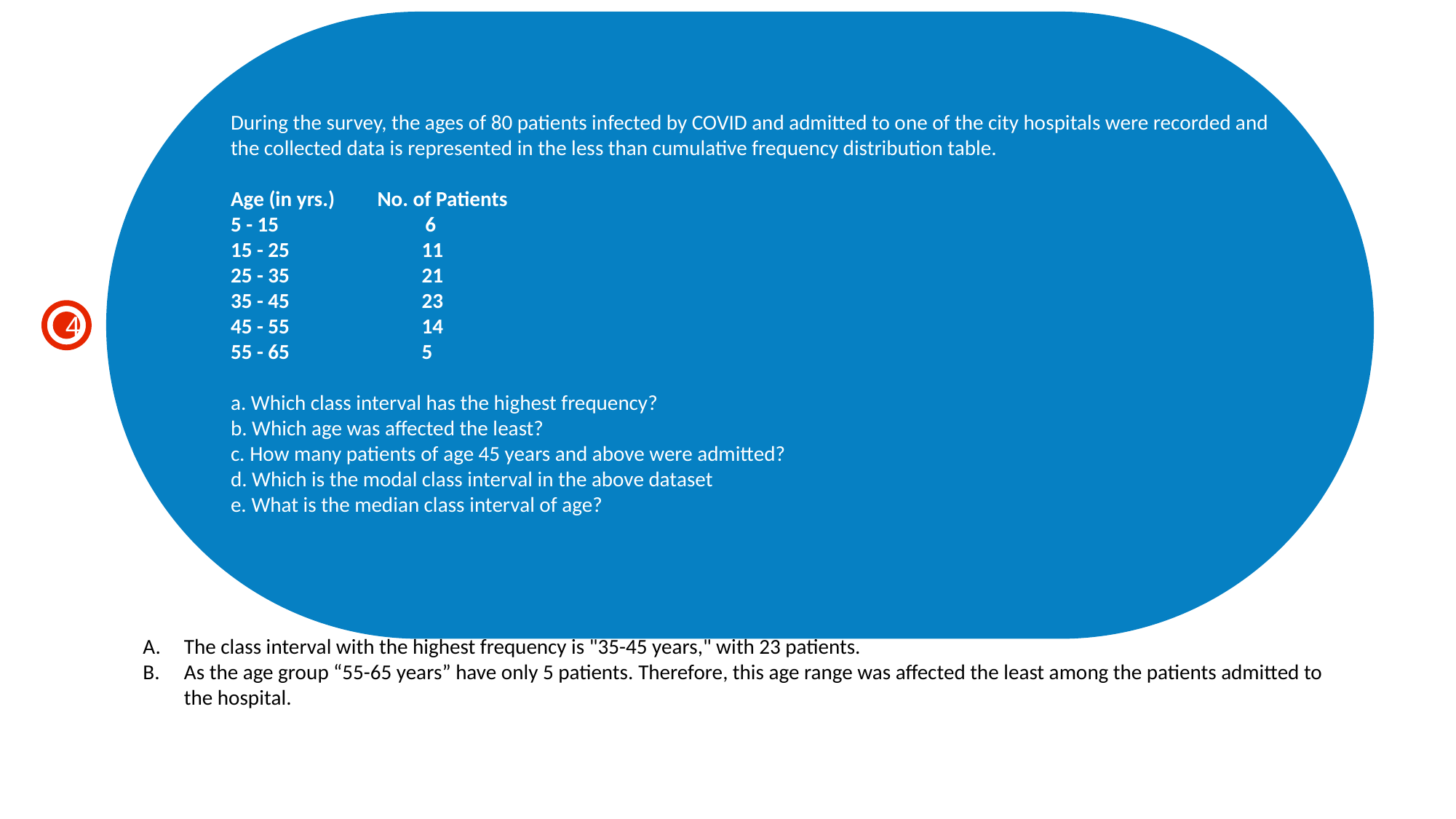

During the survey, the ages of 80 patients infected by COVID and admitted to one of the city hospitals were recorded and the collected data is represented in the less than cumulative frequency distribution table.

Age (in yrs.)         No. of Patients
5 - 15                               6
15 - 25                            11
25 - 35                            21
35 - 45                            23
45 - 55                            14
55 - 65                            5

a. Which class interval has the highest frequency?
b. Which age was affected the least?
c. How many patients of age 45 years and above were admitted?
d. Which is the modal class interval in the above dataset
e. What is the median class interval of age?

If the variance of the scores is zero, it implies that there is no variability in the scores. In other words, all scores are identical. Since the mean score is 85, it means that all 10 learners scored exactly 85 on the test. This suggests that every learner in the class achieved the same score, indicating uniform performance across the group..

4
The class interval with the highest frequency is "35-45 years," with 23 patients.
As the age group “55-65 years” have only 5 patients. Therefore, this age range was affected the least among the patients admitted to the hospital.